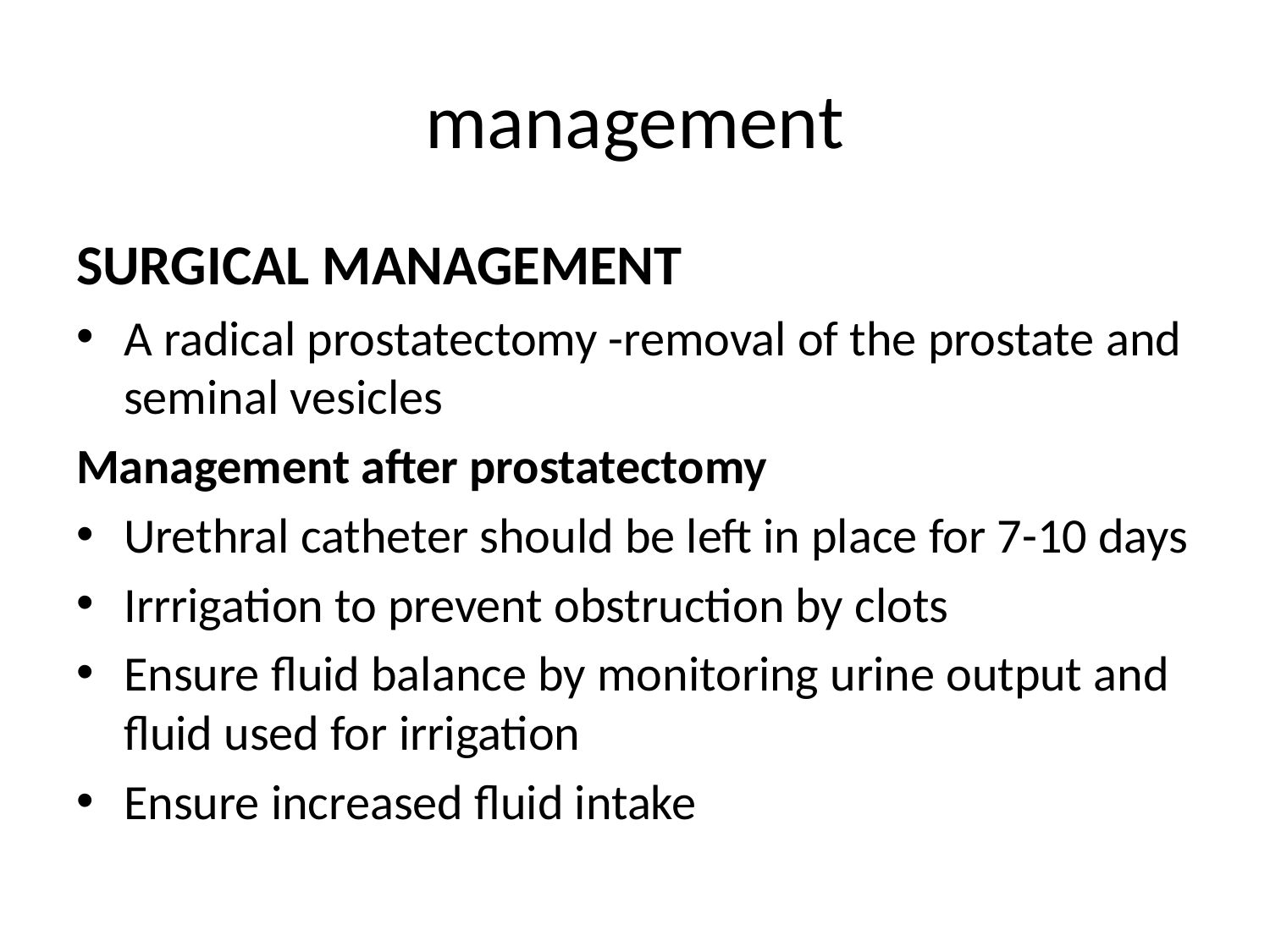

# management
SURGICAL MANAGEMENT
A radical prostatectomy -removal of the prostate and seminal vesicles
Management after prostatectomy
Urethral catheter should be left in place for 7-10 days
Irrrigation to prevent obstruction by clots
Ensure fluid balance by monitoring urine output and fluid used for irrigation
Ensure increased fluid intake